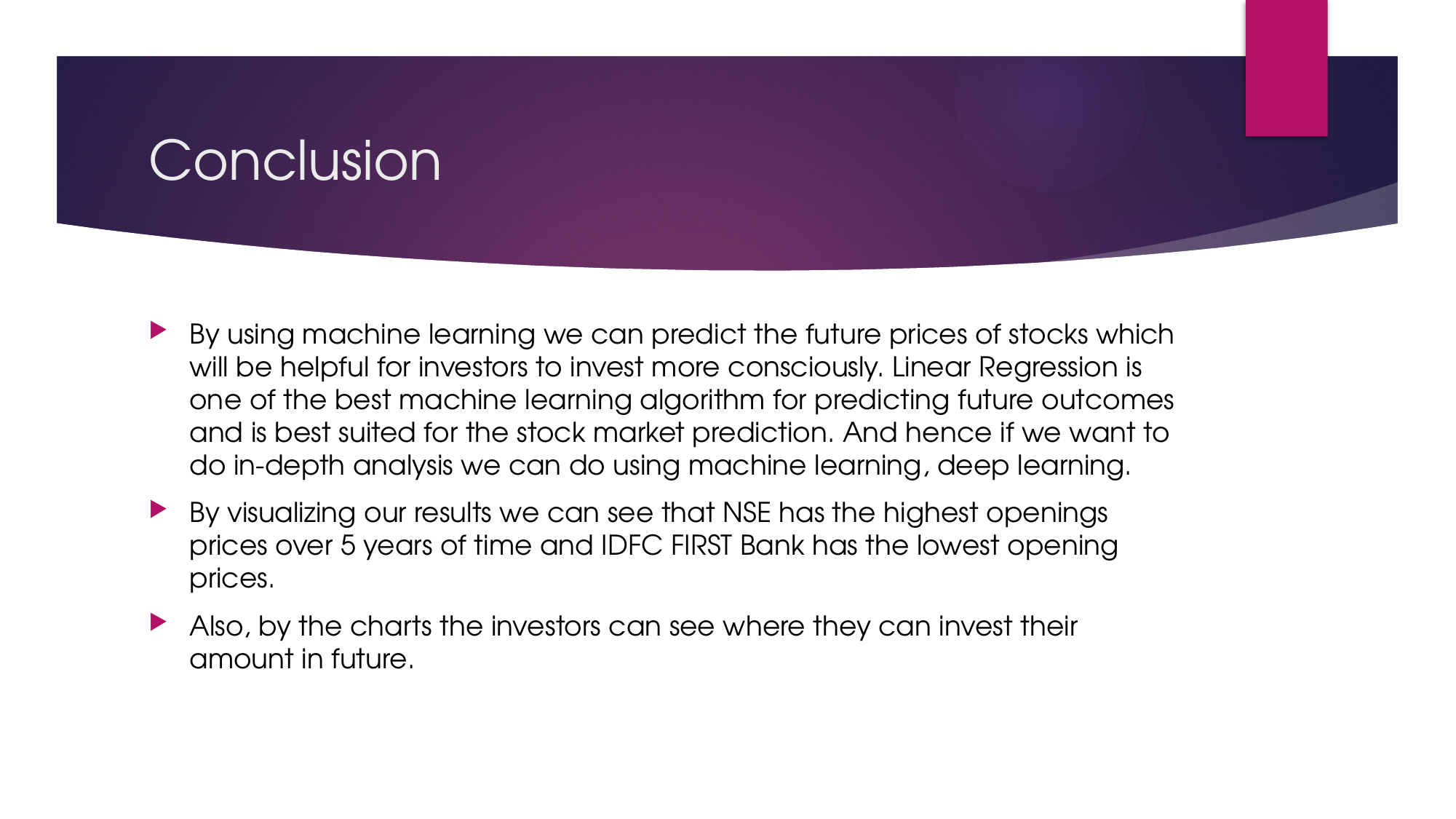

# Conclusion
By using machine learning we can predict the future prices of stocks which will be helpful for investors to invest more consciously. Linear Regression is one of the best machine learning algorithm for predicting future outcomes and is best suited for the stock market prediction. And hence if we want to do in-depth analysis we can do using machine learning, deep learning.
By visualizing our results we can see that NSE has the highest openings prices over 5 years of time and IDFC FIRST Bank has the lowest opening prices.
Also, by the charts the investors can see where they can invest their amount in future.